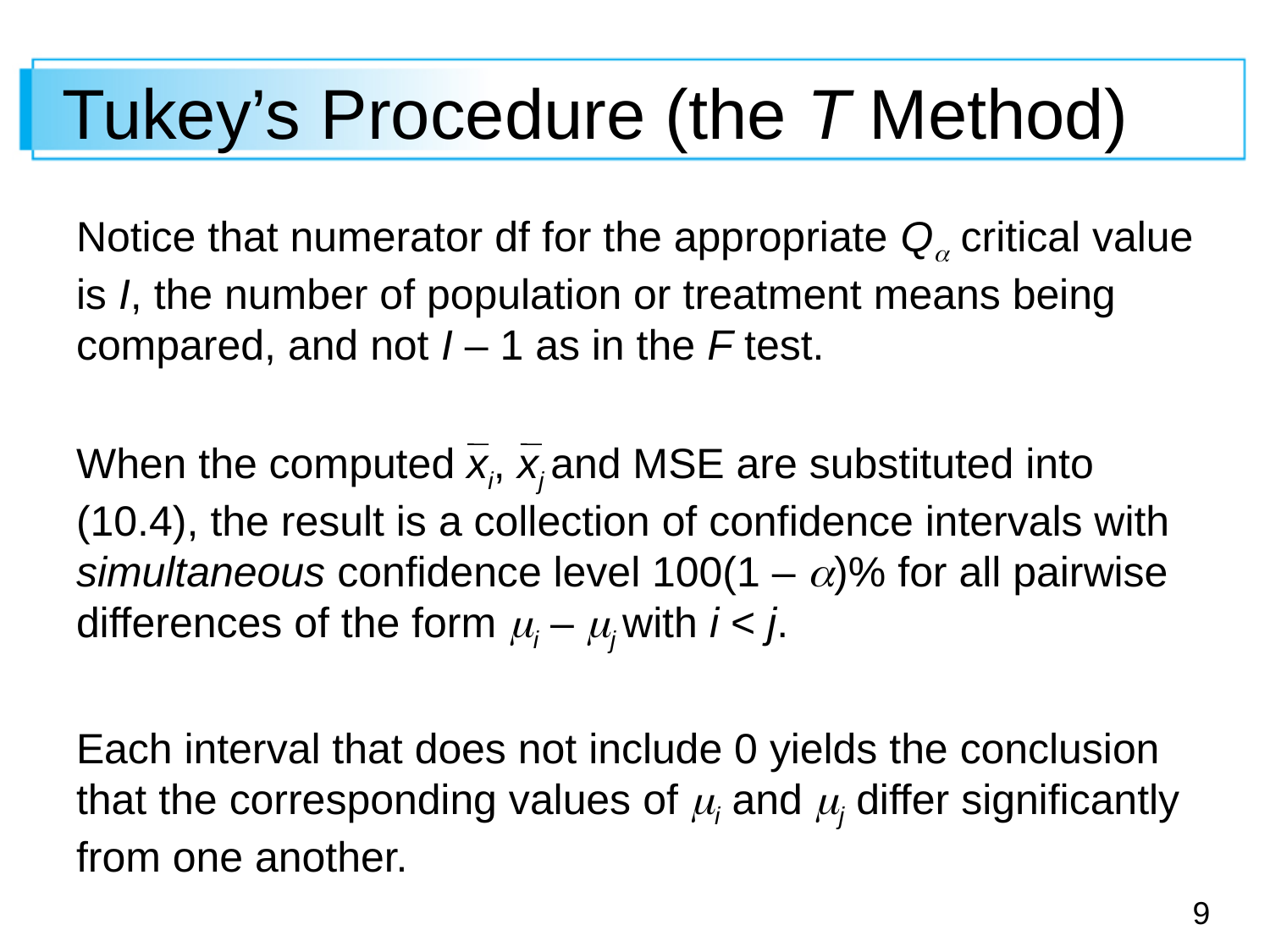

# Tukey’s Procedure (the T Method)
Notice that numerator df for the appropriate Qα critical value is I, the number of population or treatment means being compared, and not I – 1 as in the F test.

When the computed xi, xj and MSE are substituted into (10.4), the result is a collection of confidence intervals with simultaneous confidence level 100(1 – α)% for all pairwise  differences of the form μi – μj with i < j.

Each interval that does not include 0 yields the conclusion that the corresponding values of μi and μj differ significantly from one another.